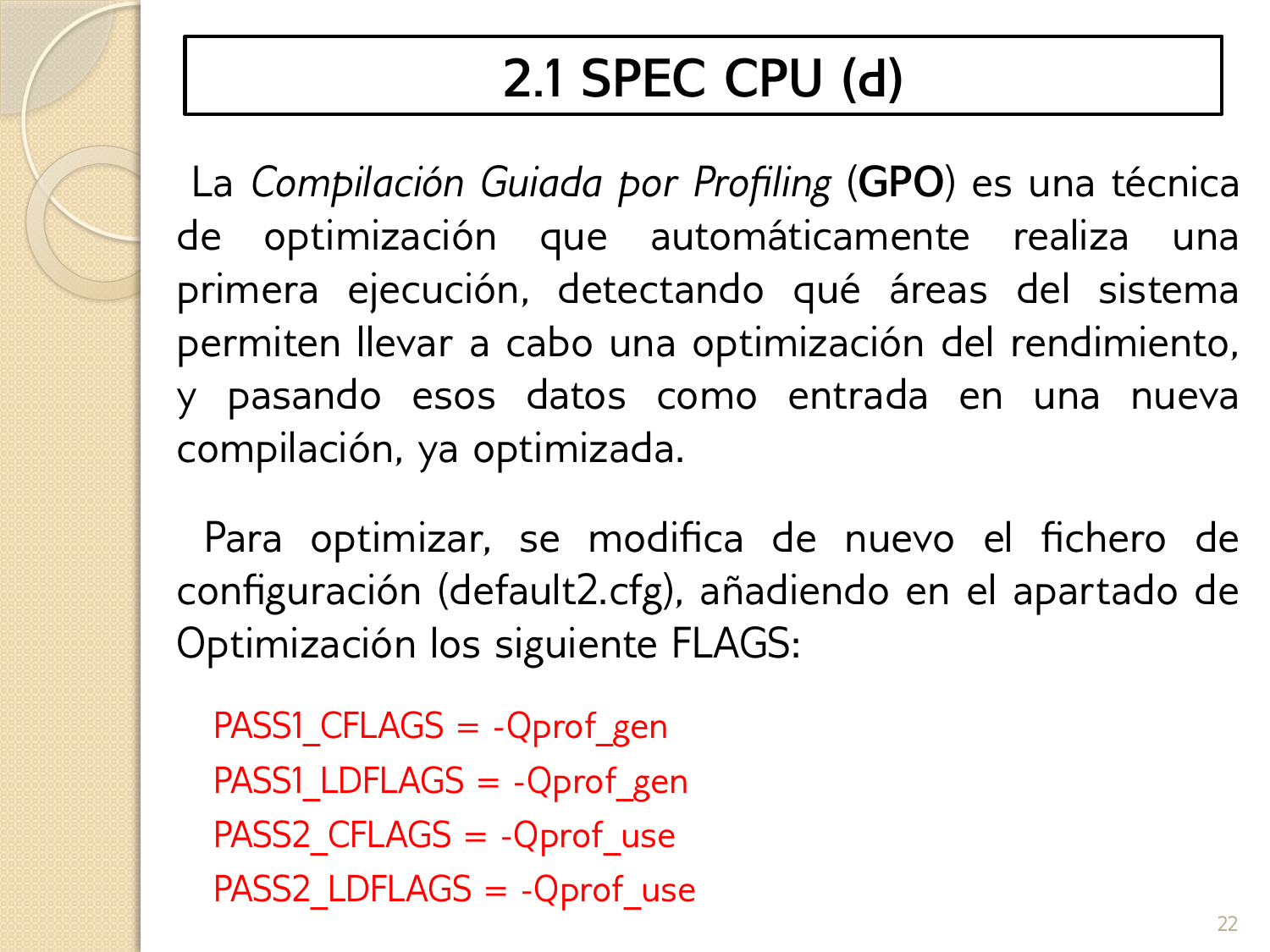

# 2.1 SPEC CPU (d)
 La Compilación Guiada por Profiling (GPO) es una técnica de optimización que automáticamente realiza una primera ejecución, detectando qué áreas del sistema permiten llevar a cabo una optimización del rendimiento, y pasando esos datos como entrada en una nueva compilación, ya optimizada.

 Para optimizar, se modifica de nuevo el fichero de configuración (default2.cfg), añadiendo en el apartado de Optimización los siguiente FLAGS:

PASS1_CFLAGS = -Qprof_gen
PASS1_LDFLAGS = -Qprof_gen
PASS2_CFLAGS = -Qprof_use
PASS2_LDFLAGS = -Qprof_use
22